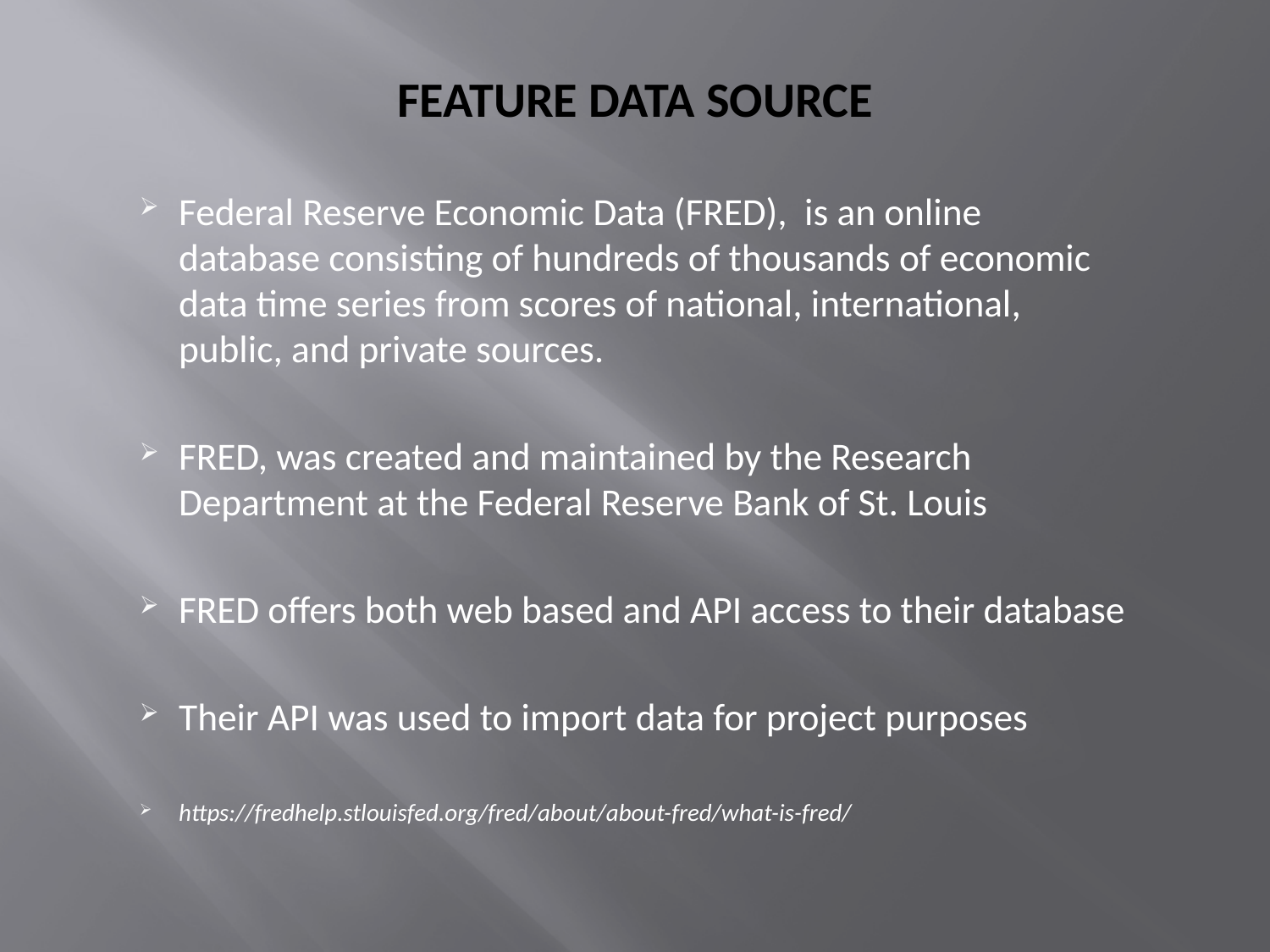

# Feature data source

Federal Reserve Economic Data (FRED),  is an online database consisting of hundreds of thousands of economic data time series from scores of national, international, public, and private sources.

FRED, was created and maintained by the Research Department at the Federal Reserve Bank of St. Louis

FRED offers both web based and API access to their database

Their API was used to import data for project purposes

https://fredhelp.stlouisfed.org/fred/about/about-fred/what-is-fred/